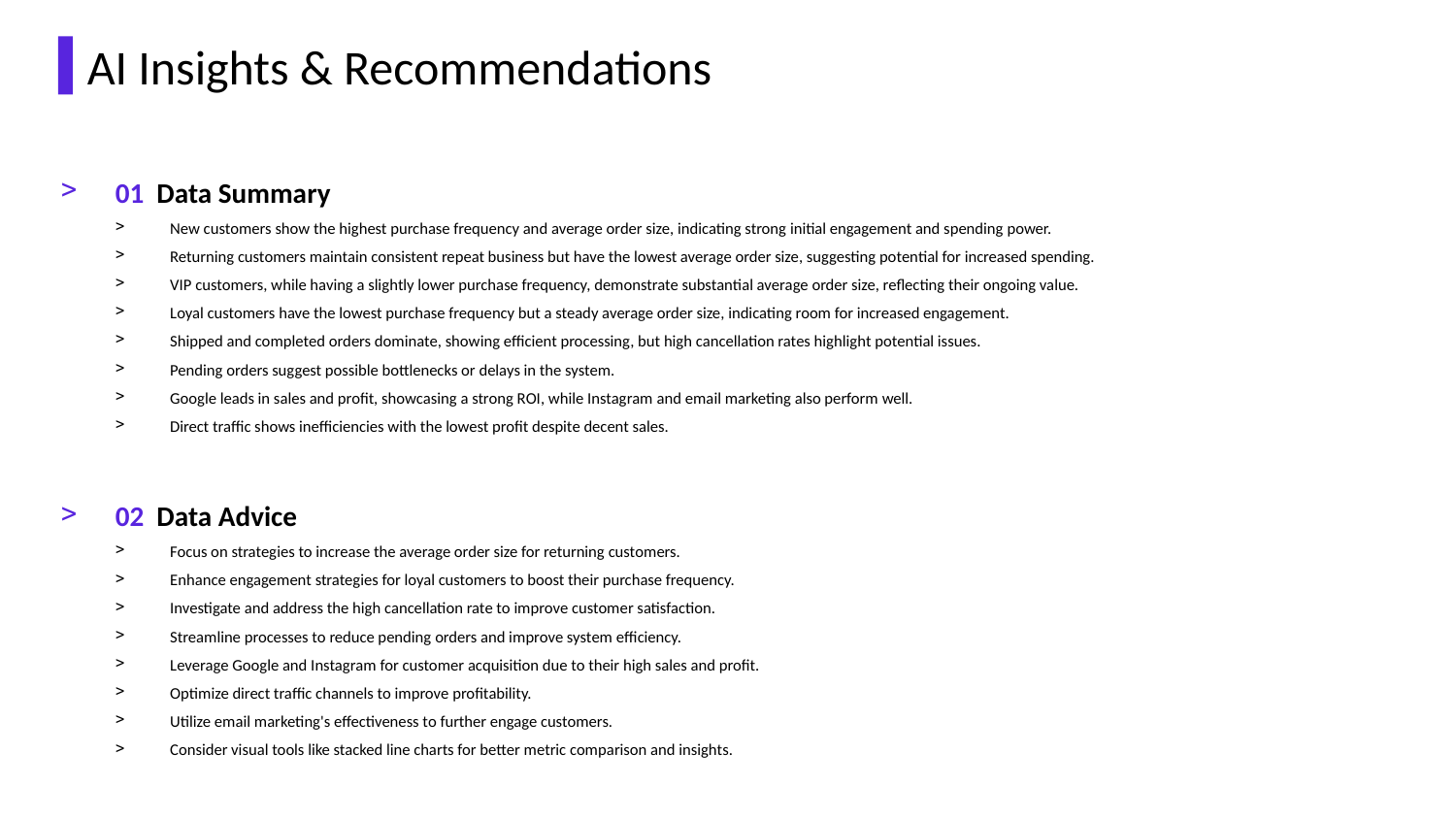

AI Insights & Recommendations
01  Data Summary
New customers show the highest purchase frequency and average order size, indicating strong initial engagement and spending power.
Returning customers maintain consistent repeat business but have the lowest average order size, suggesting potential for increased spending.
VIP customers, while having a slightly lower purchase frequency, demonstrate substantial average order size, reflecting their ongoing value.
Loyal customers have the lowest purchase frequency but a steady average order size, indicating room for increased engagement.
Shipped and completed orders dominate, showing efficient processing, but high cancellation rates highlight potential issues.
Pending orders suggest possible bottlenecks or delays in the system.
Google leads in sales and profit, showcasing a strong ROI, while Instagram and email marketing also perform well.
Direct traffic shows inefficiencies with the lowest profit despite decent sales.
02  Data Advice
Focus on strategies to increase the average order size for returning customers.
Enhance engagement strategies for loyal customers to boost their purchase frequency.
Investigate and address the high cancellation rate to improve customer satisfaction.
Streamline processes to reduce pending orders and improve system efficiency.
Leverage Google and Instagram for customer acquisition due to their high sales and profit.
Optimize direct traffic channels to improve profitability.
Utilize email marketing's effectiveness to further engage customers.
Consider visual tools like stacked line charts for better metric comparison and insights.